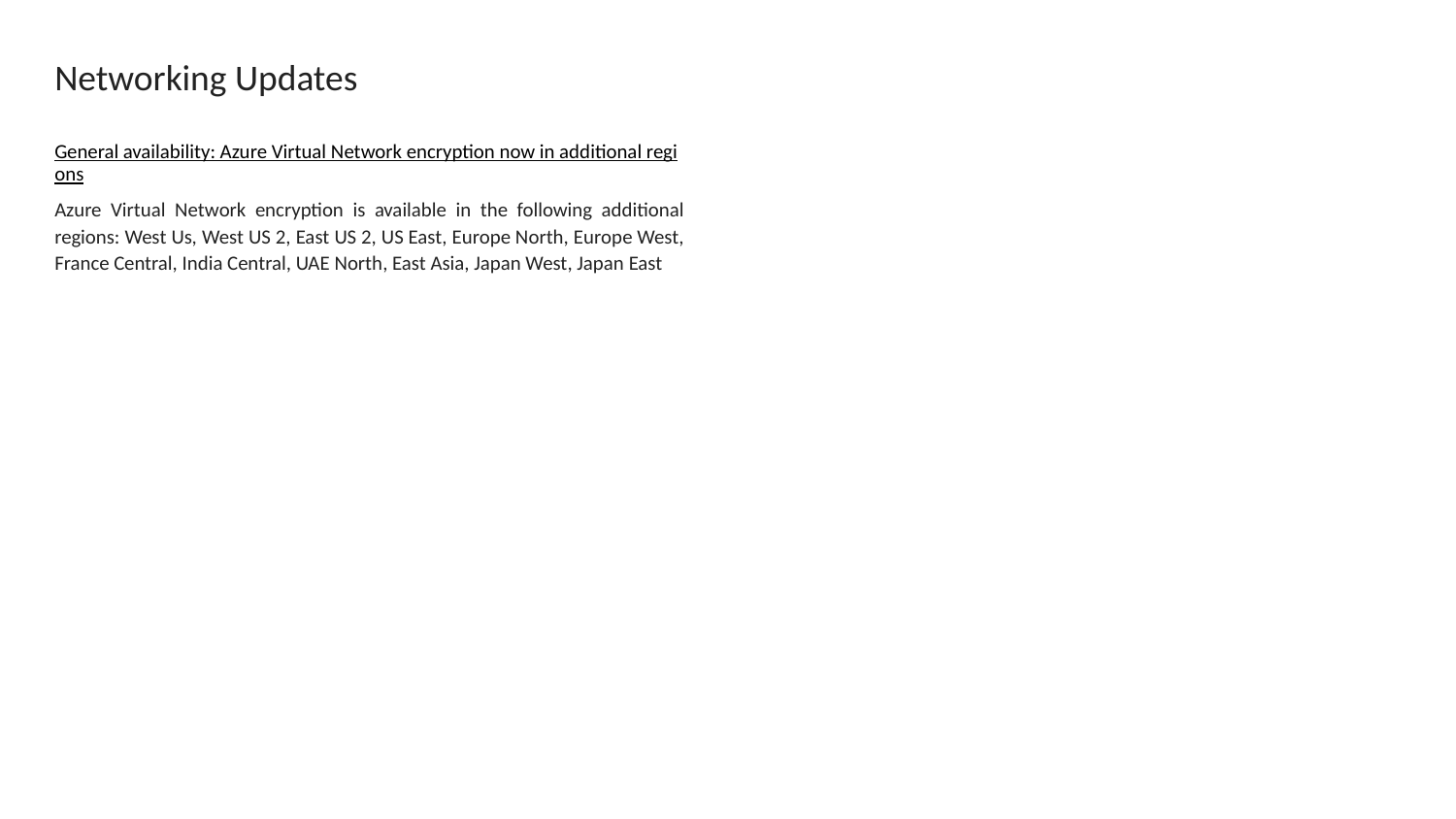

# Networking Updates
General availability: Azure Virtual Network encryption now in additional regions
Azure Virtual Network encryption is available in the following additional regions: West Us, West US 2, East US 2, US East, Europe North, Europe West, France Central, India Central, UAE North, East Asia, Japan West, Japan East